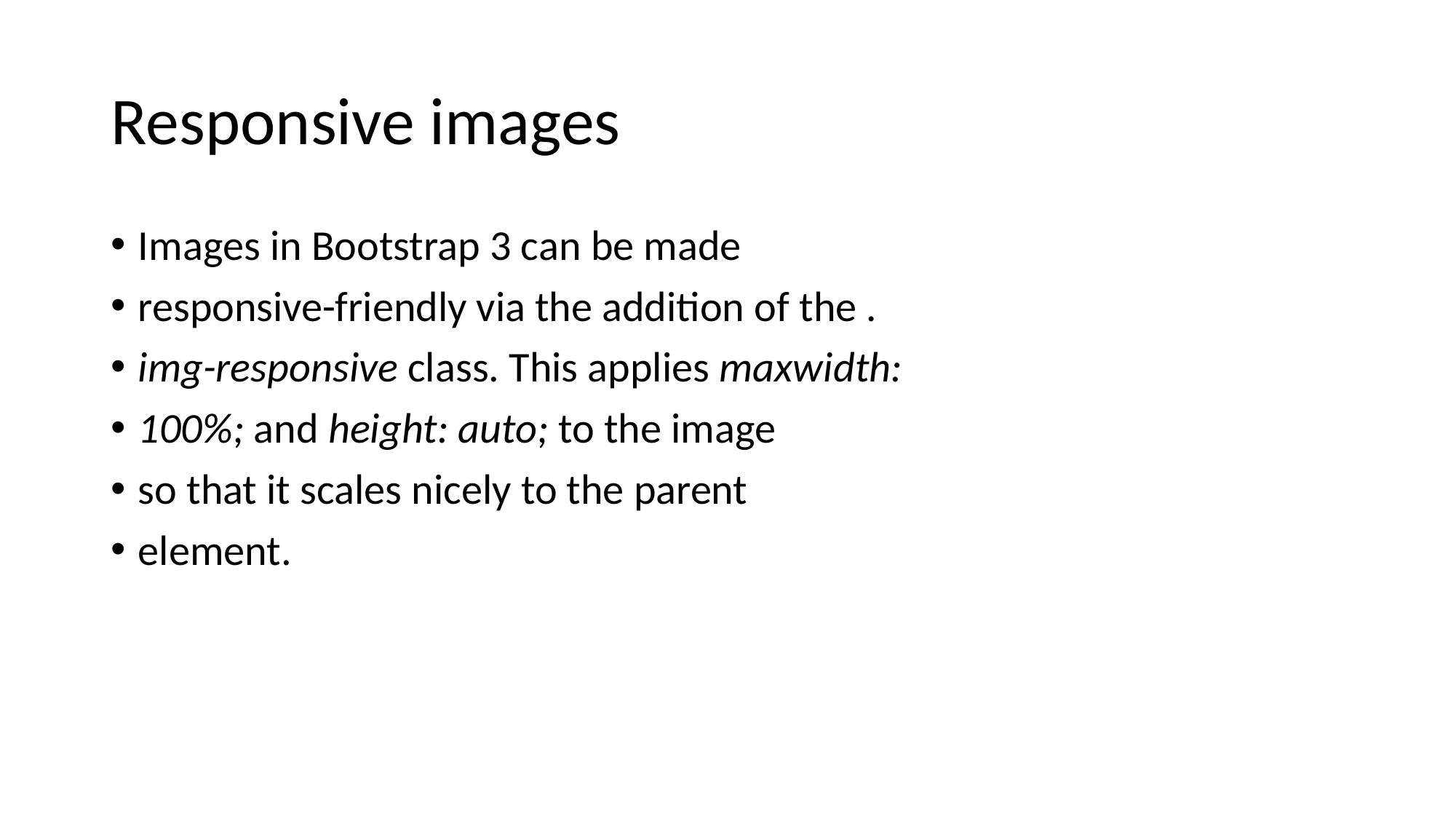

# Responsive images
Images in Bootstrap 3 can be made
responsive-friendly via the addition of the .
img-responsive class. This applies maxwidth:
100%; and height: auto; to the image
so that it scales nicely to the parent
element.